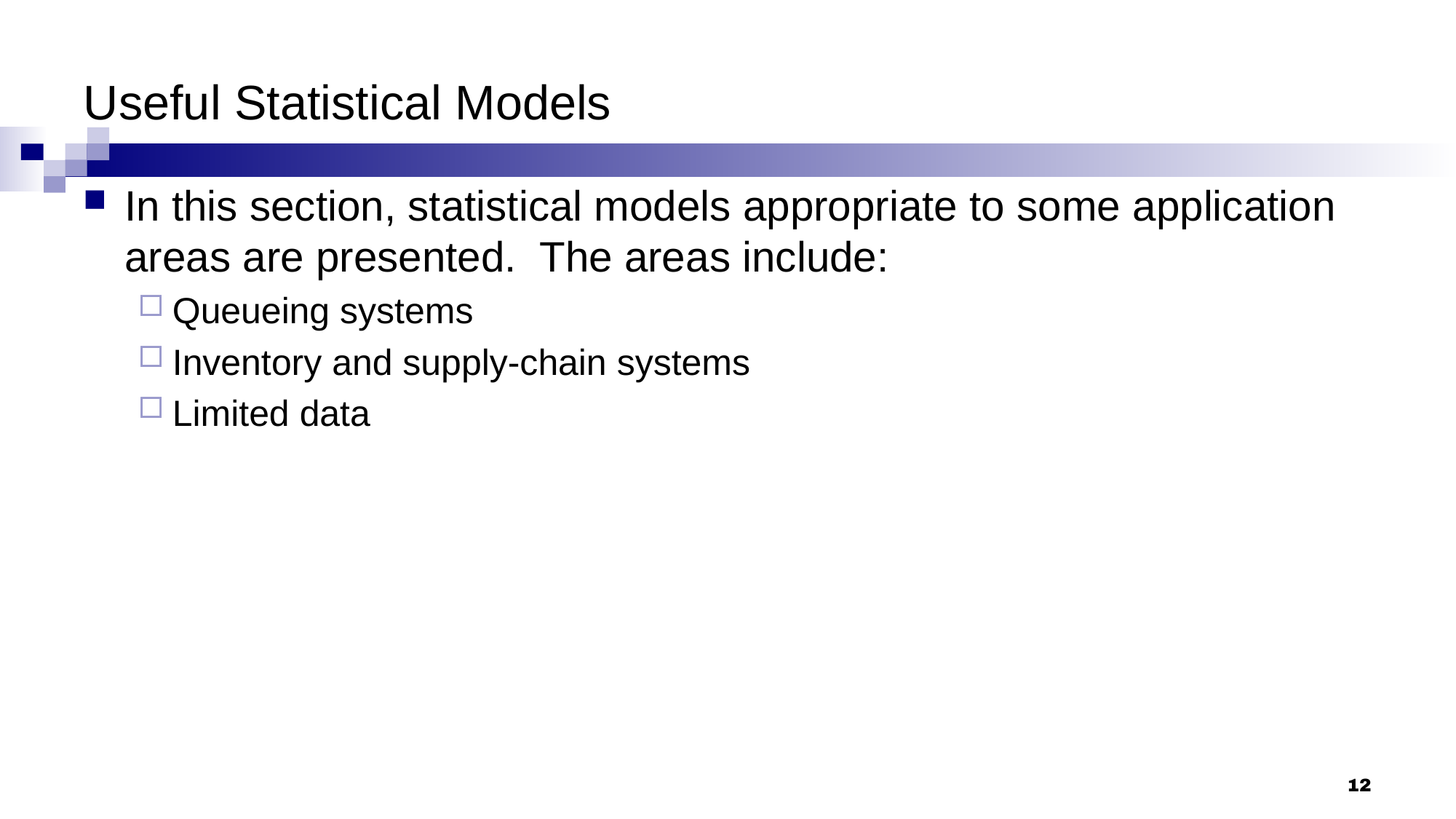

# Useful Statistical Models
In this section, statistical models appropriate to some application areas are presented.  The areas include:
Queueing systems
Inventory and supply-chain systems
Limited data

12